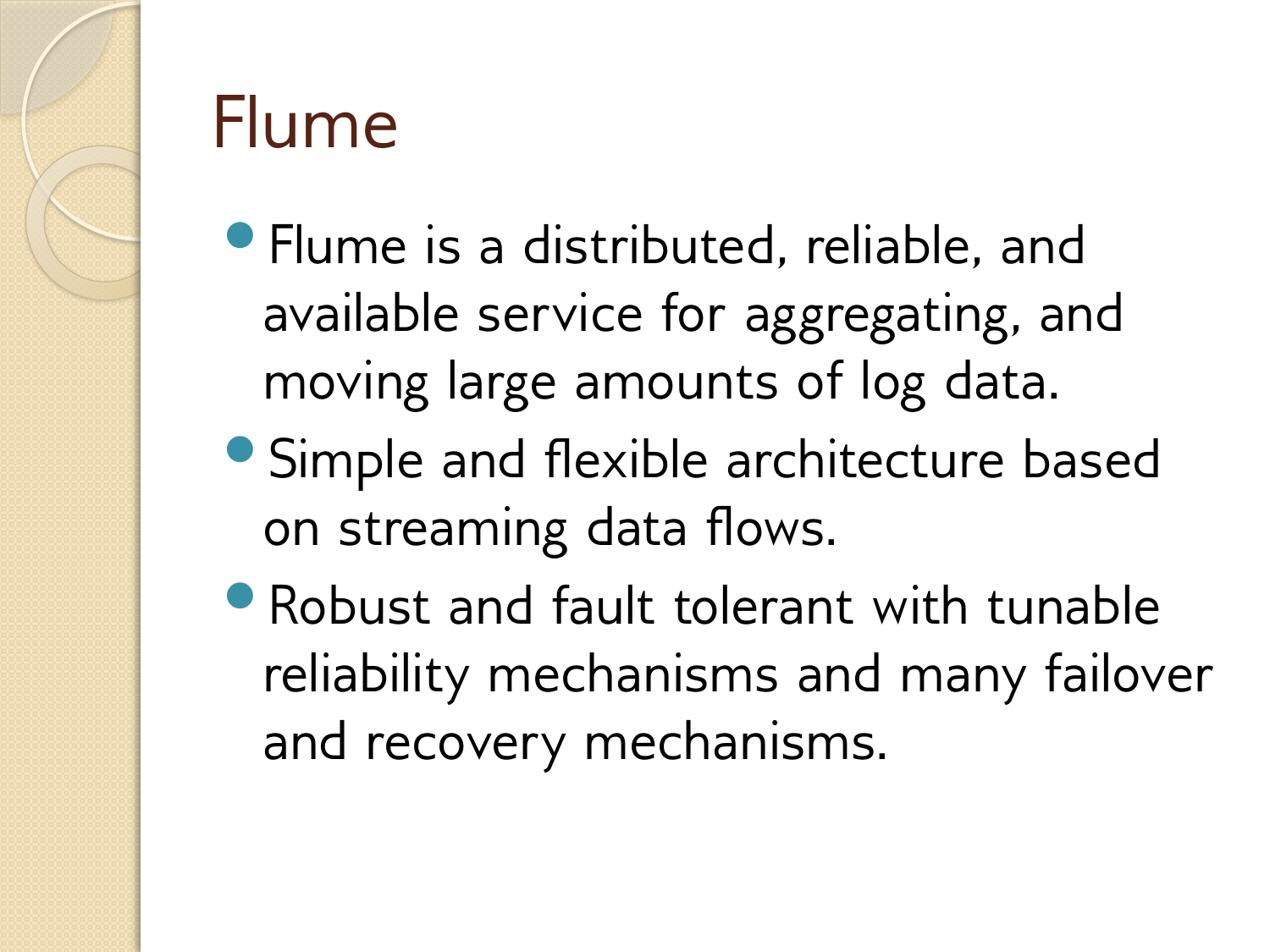

# Flume
Flume is a distributed, reliable, and available service for aggregating, and moving large amounts of log data.
Simple and flexible architecture based on streaming data flows.
Robust and fault tolerant with tunable reliability mechanisms and many failover and recovery mechanisms.